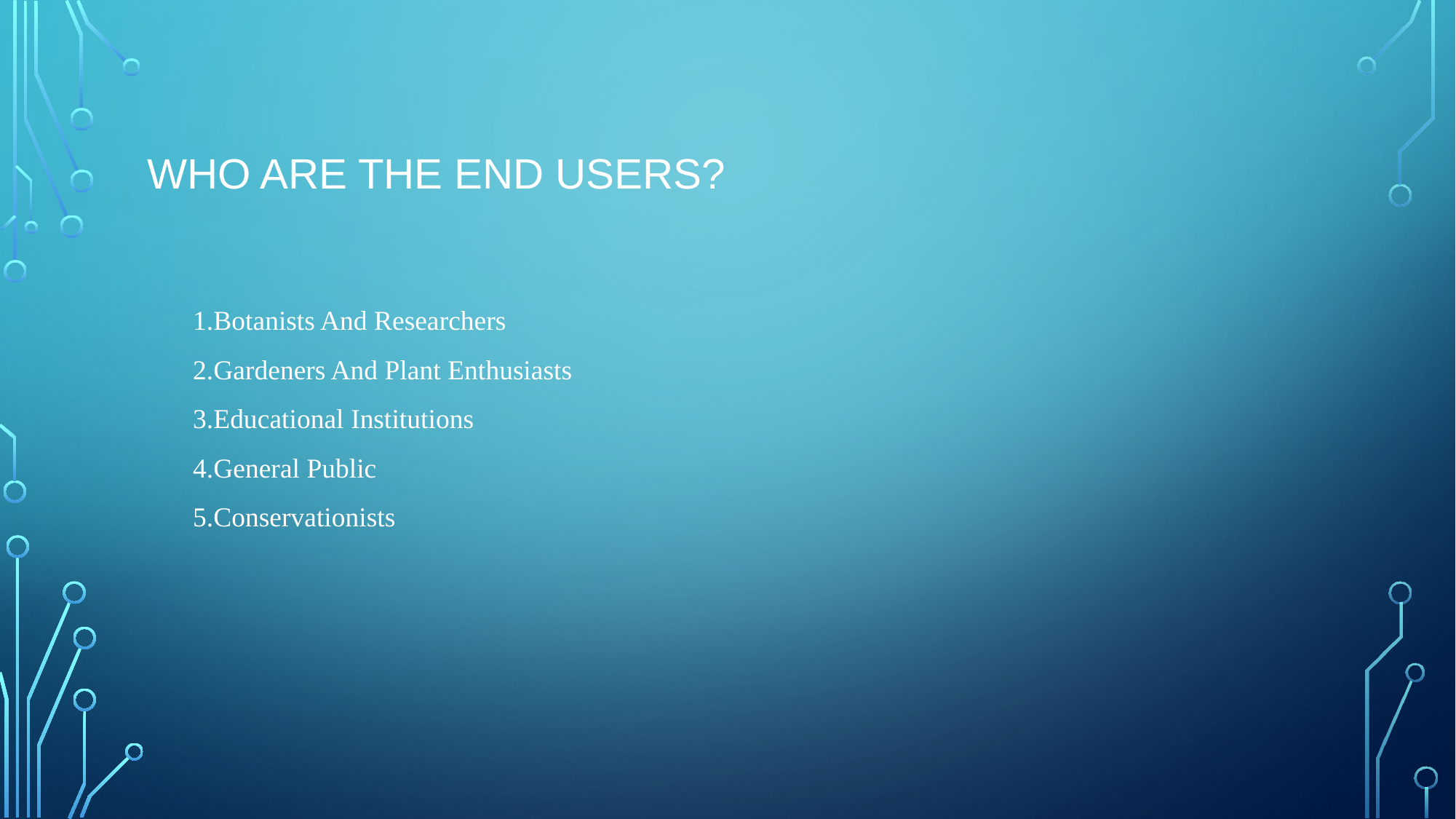

WHO ARE THE END USERS?
# 1.Botanists And Researchers 2.Gardeners And Plant Enthusiasts 3.Educational Institutions 4.General Public 5.Conservationists